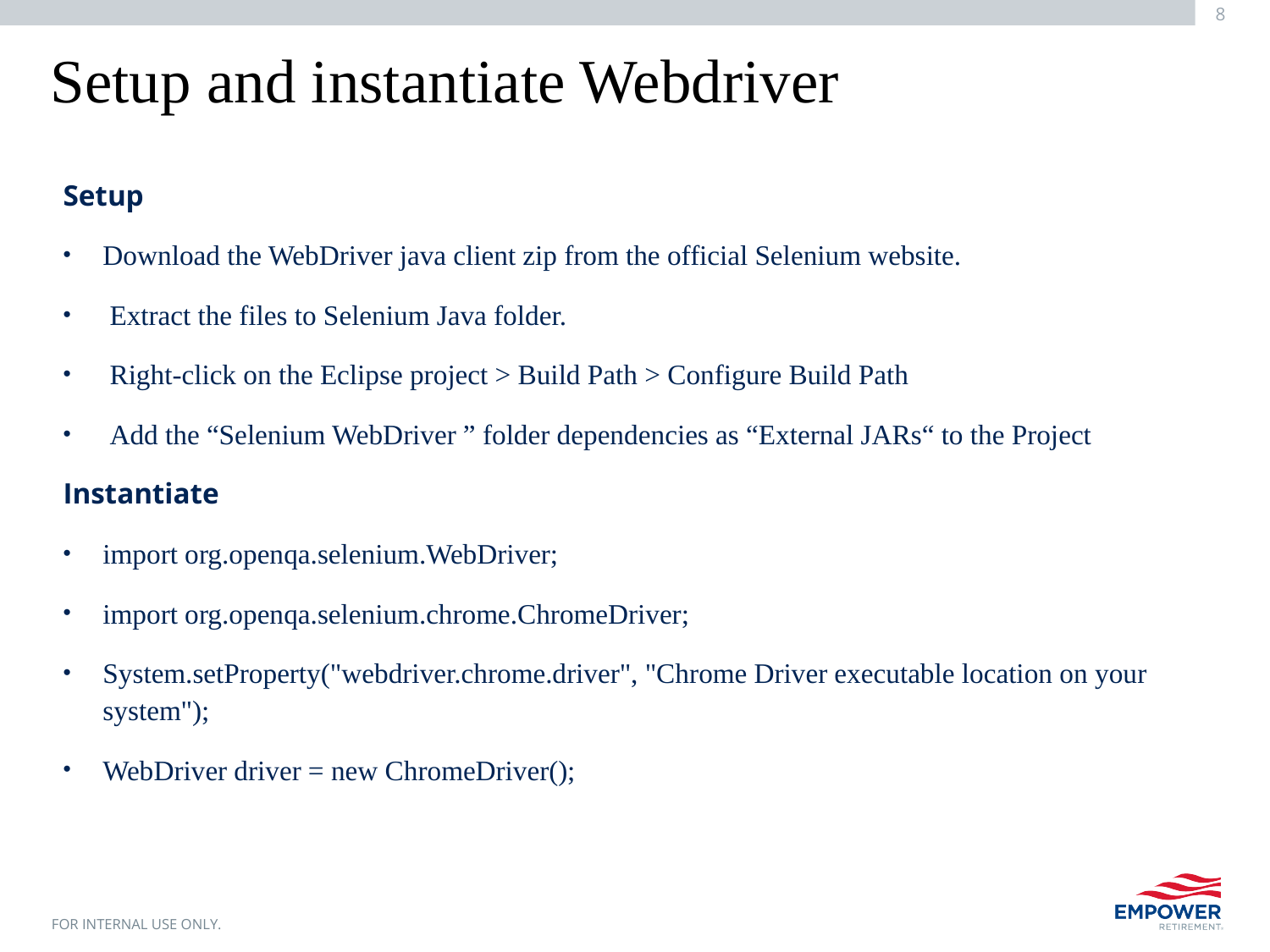

# Setup and instantiate Webdriver
Setup
Download the WebDriver java client zip from the official Selenium website.
 Extract the files to Selenium Java folder.
 Right-click on the Eclipse project > Build Path > Configure Build Path
 Add the “Selenium WebDriver ” folder dependencies as “External JARs“ to the Project
Instantiate
import org.openqa.selenium.WebDriver;
import org.openqa.selenium.chrome.ChromeDriver;
System.setProperty("webdriver.chrome.driver", "Chrome Driver executable location on your system");
WebDriver driver = new ChromeDriver();